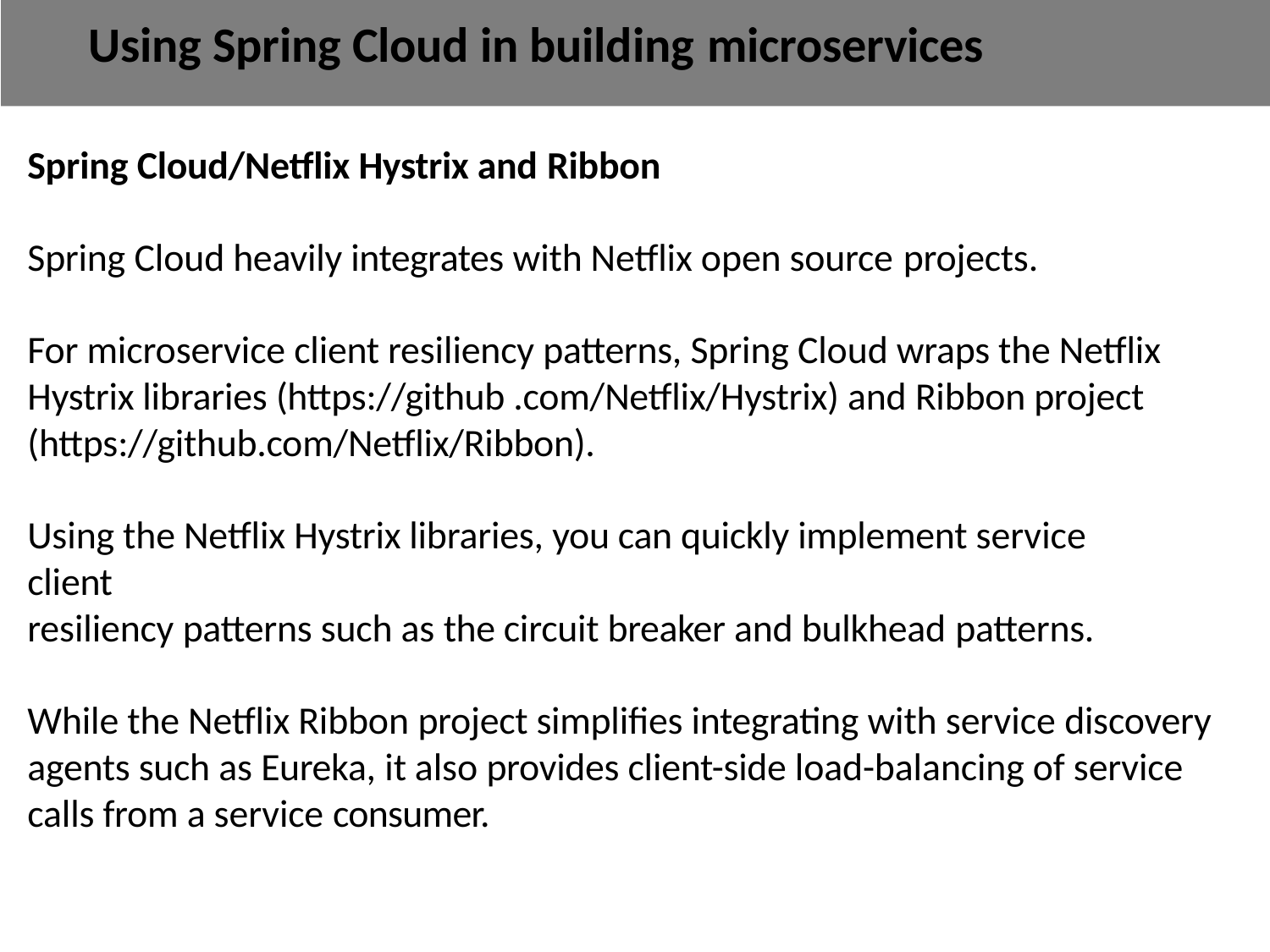

# Using Spring Cloud in building microservices
Spring Cloud/Netflix Hystrix and Ribbon

Spring Cloud heavily integrates with Netflix open source projects.

For microservice client resiliency patterns, Spring Cloud wraps the Netflix  Hystrix libraries (https://github .com/Netflix/Hystrix) and Ribbon project  (https://github.com/Netflix/Ribbon).

Using the Netflix Hystrix libraries, you can quickly implement service client
resiliency patterns such as the circuit breaker and bulkhead patterns.

While the Netflix Ribbon project simplifies integrating with service discovery  agents such as Eureka, it also provides client-side load-balancing of service  calls from a service consumer.